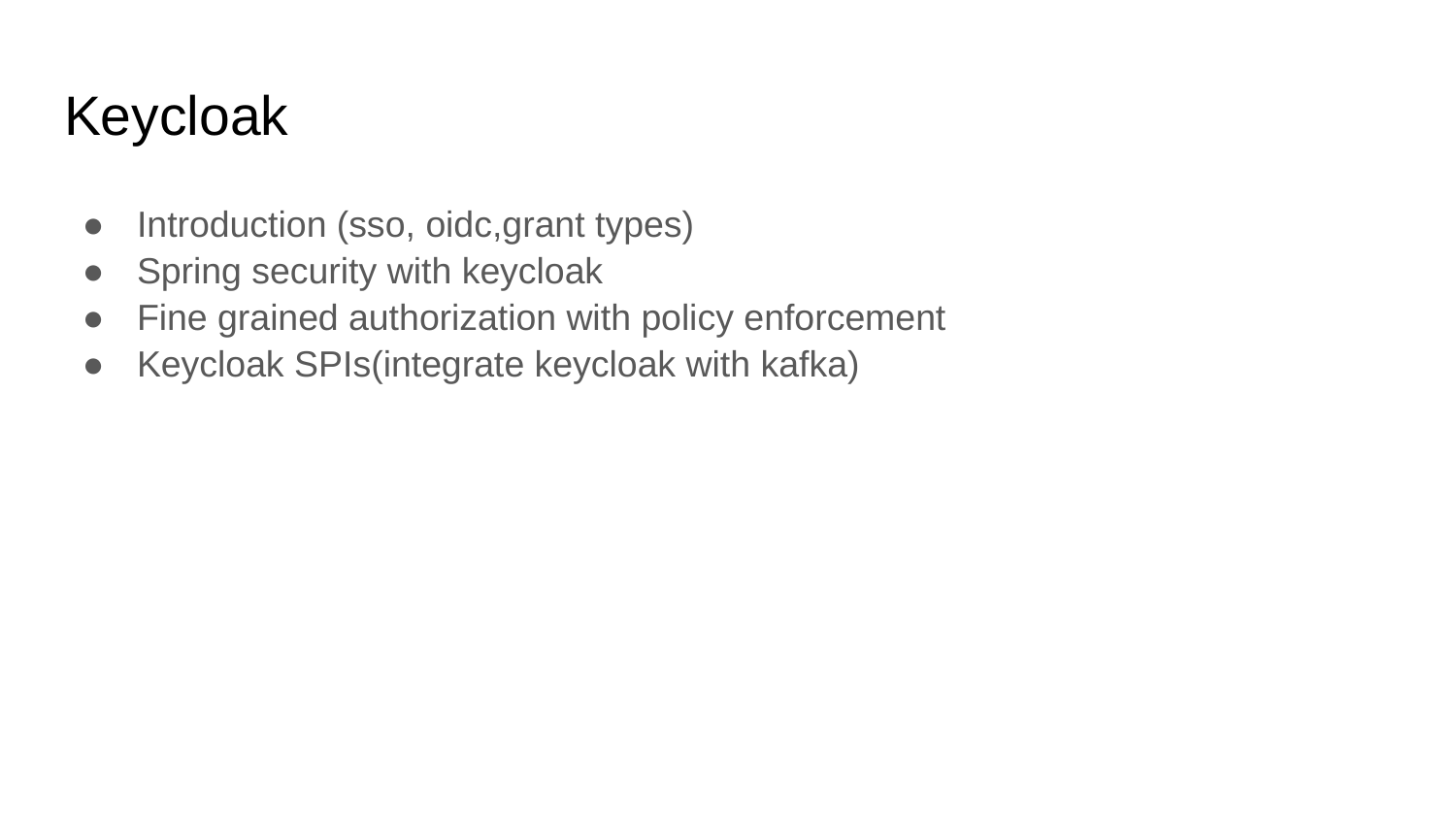

# Keycloak
Introduction (sso, oidc,grant types)
Spring security with keycloak
Fine grained authorization with policy enforcement
Keycloak SPIs(integrate keycloak with kafka)